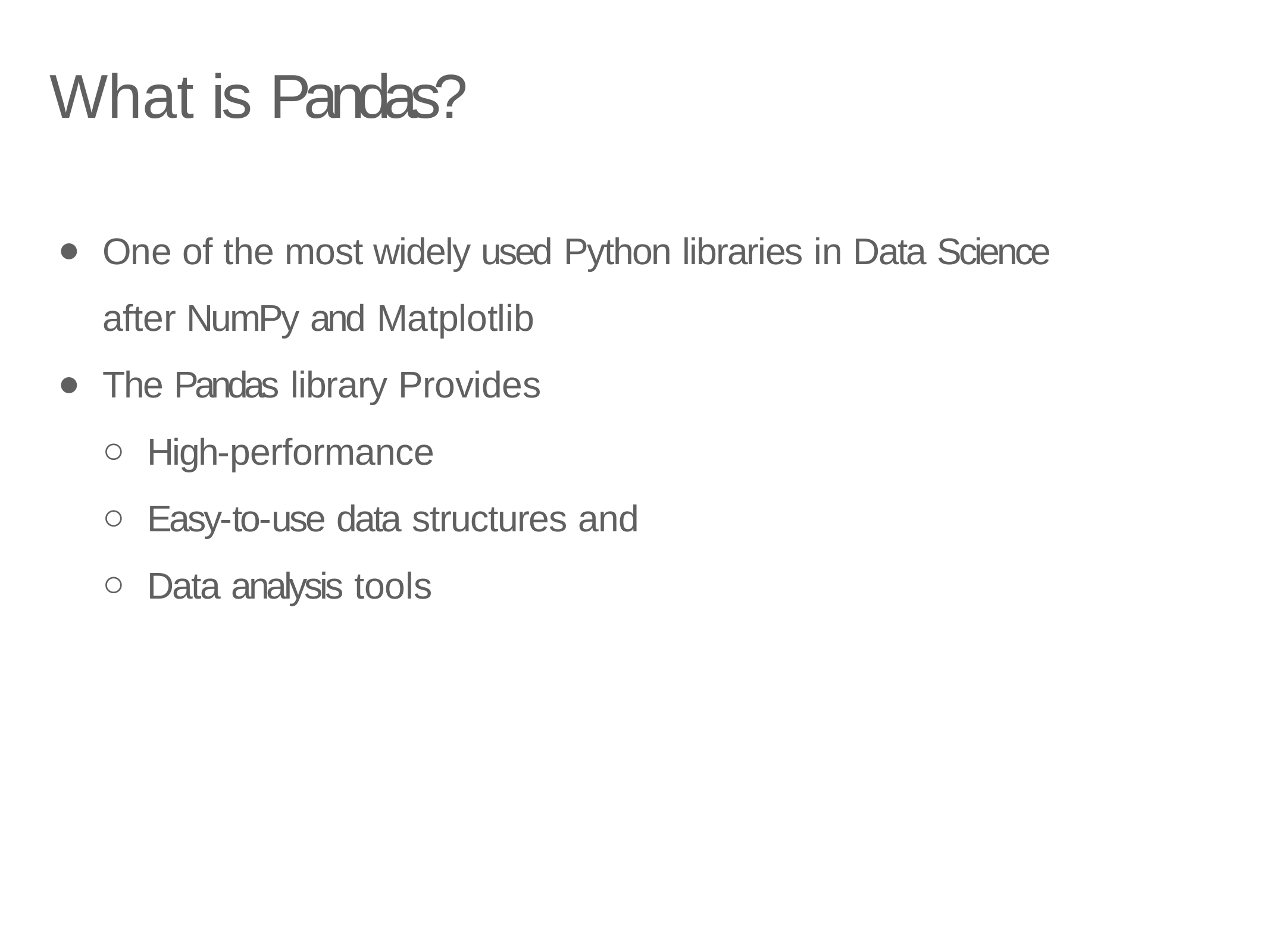

# What is Pandas?
One of the most widely used Python libraries in Data Science after NumPy and Matplotlib
The Pandas library Provides
High-performance
Easy-to-use data structures and
Data analysis tools